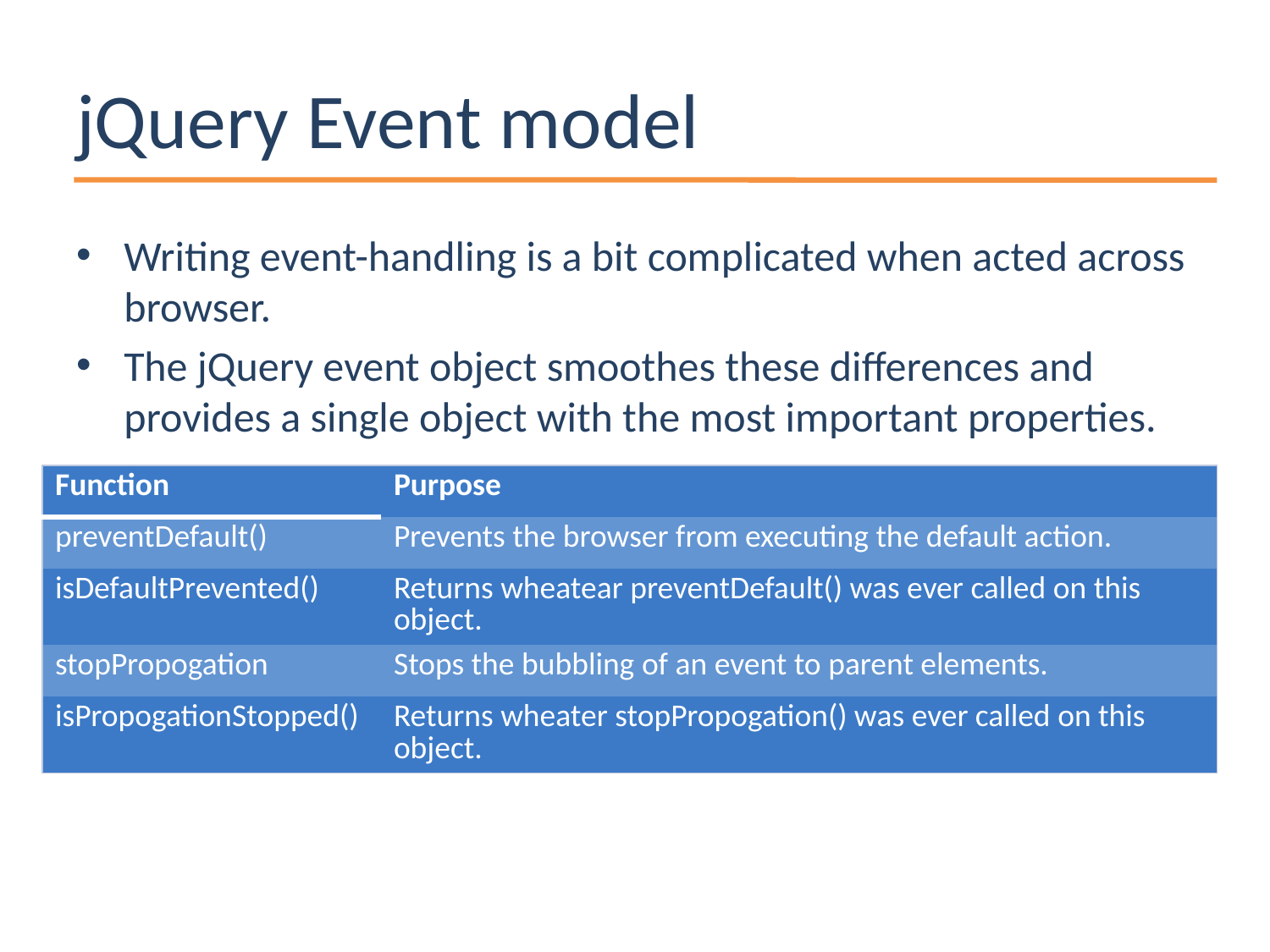

# jQuery Event model
Writing event-handling is a bit complicated when acted across browser.
The jQuery event object smoothes these differences and provides a single object with the most important properties.
| Function | Purpose |
| --- | --- |
| preventDefault() | Prevents the browser from executing the default action. |
| isDefaultPrevented() | Returns wheatear preventDefault() was ever called on this object. |
| stopPropogation | Stops the bubbling of an event to parent elements. |
| isPropogationStopped() | Returns wheater stopPropogation() was ever called on this object. |